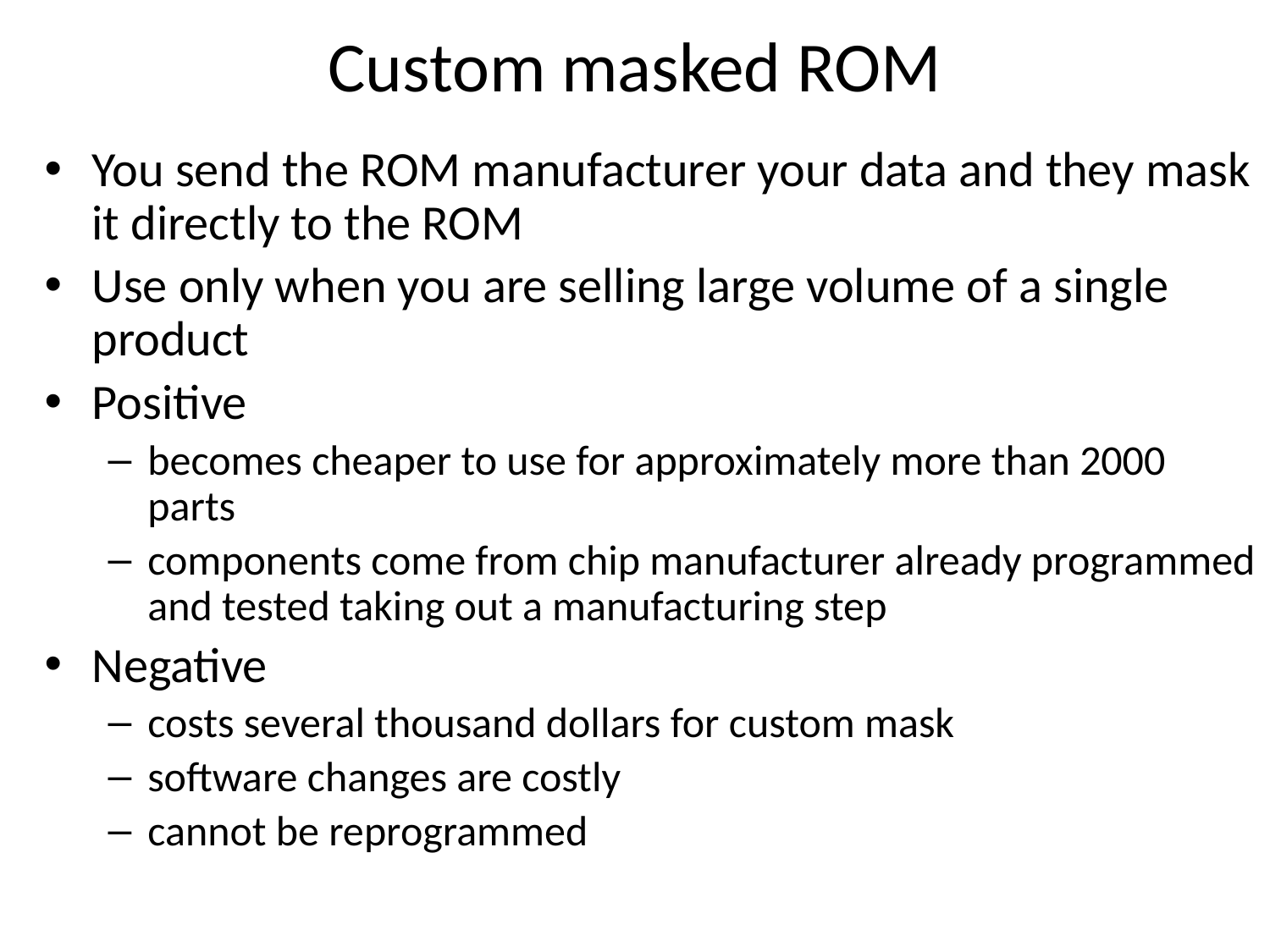

# Custom masked ROM
You send the ROM manufacturer your data and they mask it directly to the ROM
Use only when you are selling large volume of a single product
Positive
becomes cheaper to use for approximately more than 2000 parts
components come from chip manufacturer already programmed and tested taking out a manufacturing step
Negative
costs several thousand dollars for custom mask
software changes are costly
cannot be reprogrammed